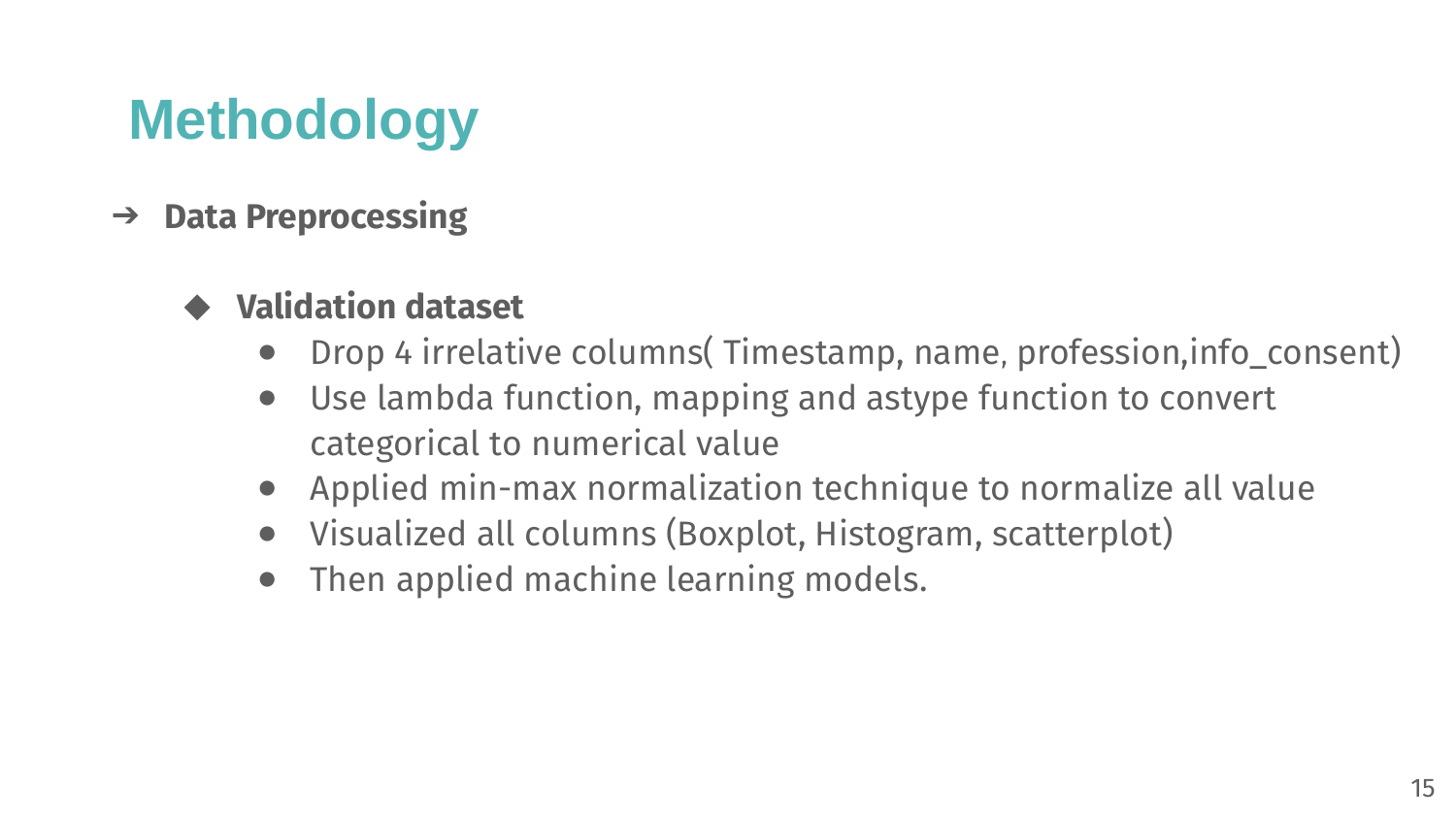

Methodology

Data Preprocessing

Validation dataset
Drop 4 irrelative columns( Timestamp, name, profession,info_consent)
Use lambda function, mapping and astype function to convert categorical to numerical value
Applied min-max normalization technique to normalize all value
Visualized all columns (Boxplot, Histogram, scatterplot)
Then applied machine learning models.

15